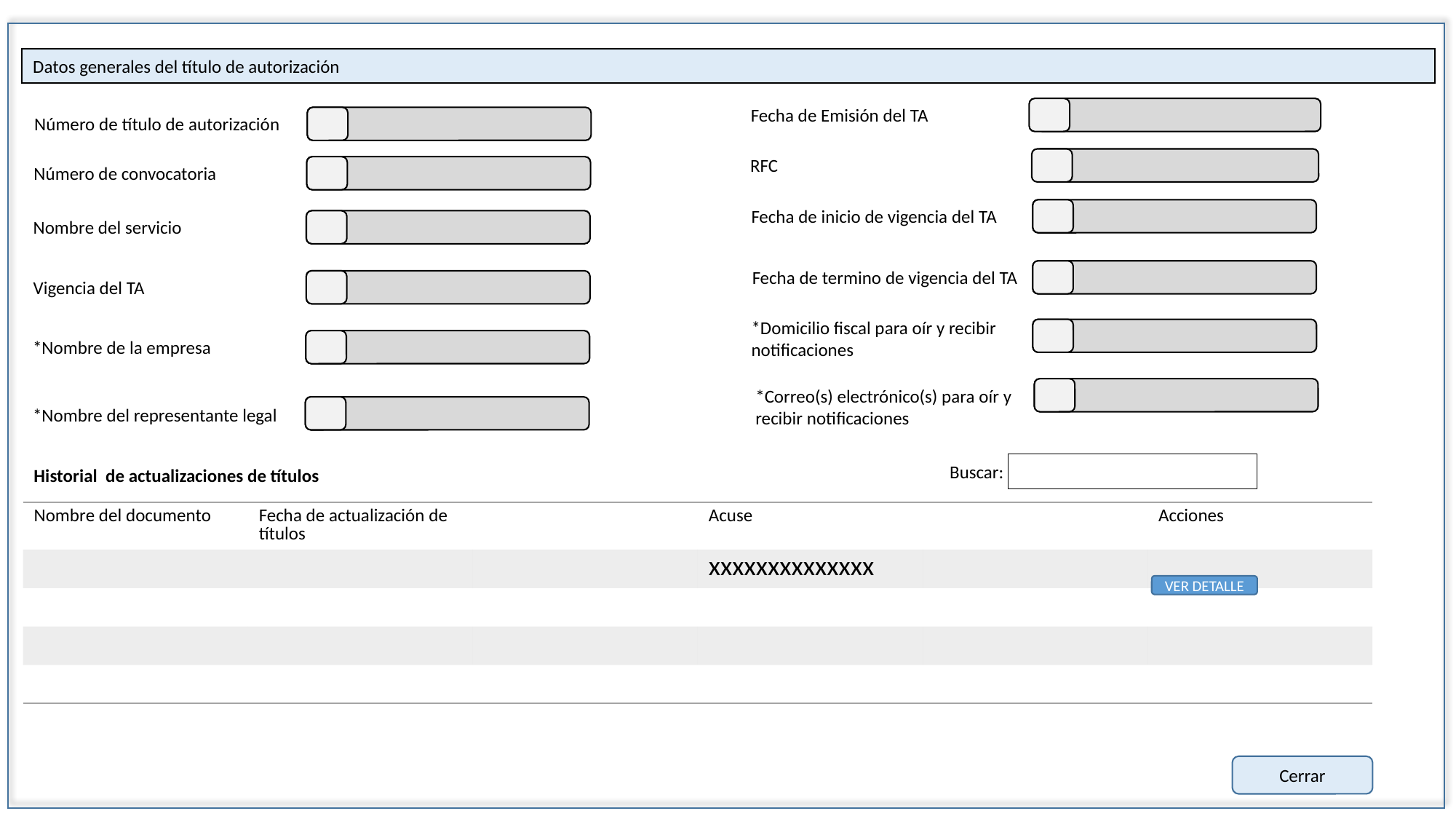

Datos generales del título de autorización
Fecha de Emisión del TA

Número de título de autorización

RFC

Número de convocatoria

Fecha de inicio de vigencia del TA

Nombre del servicio

Fecha de termino de vigencia del TA

Vigencia del TA

*Domicilio fiscal para oír y recibir notificaciones

*Nombre de la empresa

*Correo(s) electrónico(s) para oír y recibir notificaciones

*Nombre del representante legal
Buscar:
Historial  de actualizaciones de títulos
| Nombre del documento | Fecha de actualización de títulos |  | Acuse |  | Acciones |
| --- | --- | --- | --- | --- | --- |
|  |  |  | xxxxxxxxxxxxxx |  |  |
|  |  |  |  |  |  |
|  |  |  |  |  |  |
|  |  |  |  |  |  |
VER DETALLE
Cerrar